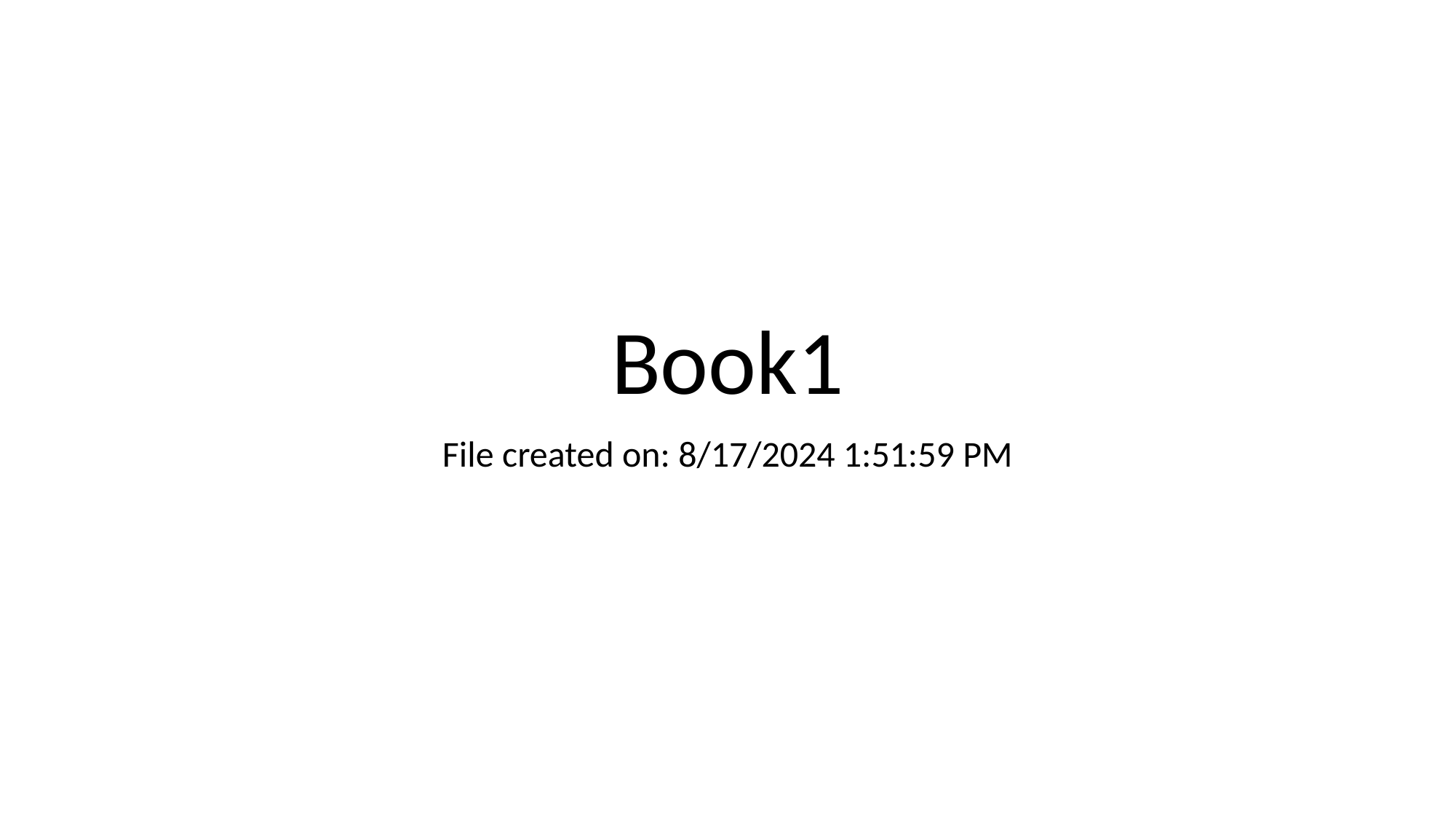

# Book1
File created on: 8/17/2024 1:51:59 PM